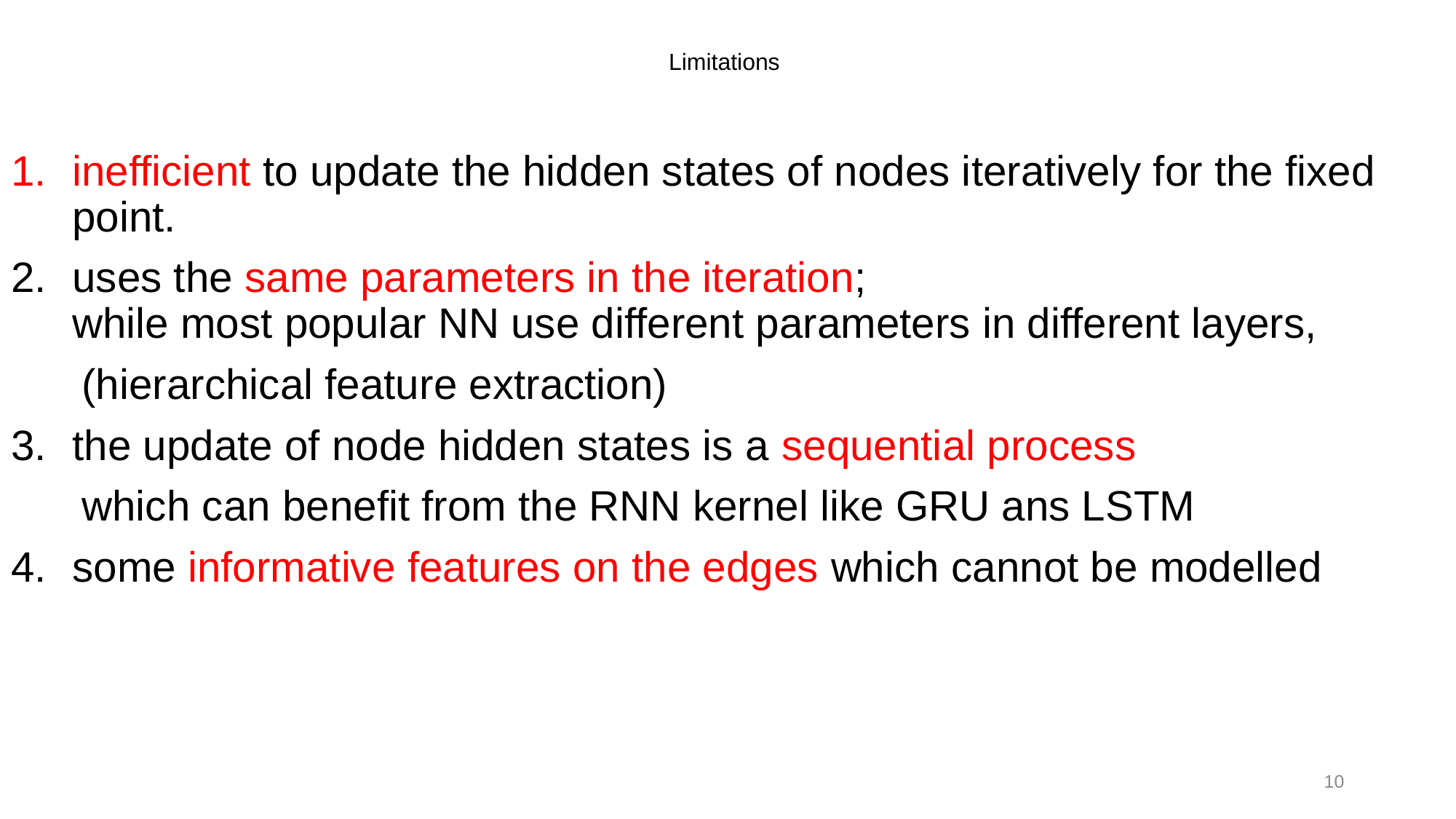

# Limitations
inefficient to update the hidden states of nodes iteratively for the fixed point.
uses the same parameters in the iteration;
while most popular NN use different parameters in different layers,
      (hierarchical feature extraction)
the update of node hidden states is a sequential process
      which can benefit from the RNN kernel like GRU ans LSTM
some informative features on the edges which cannot be modelled

10